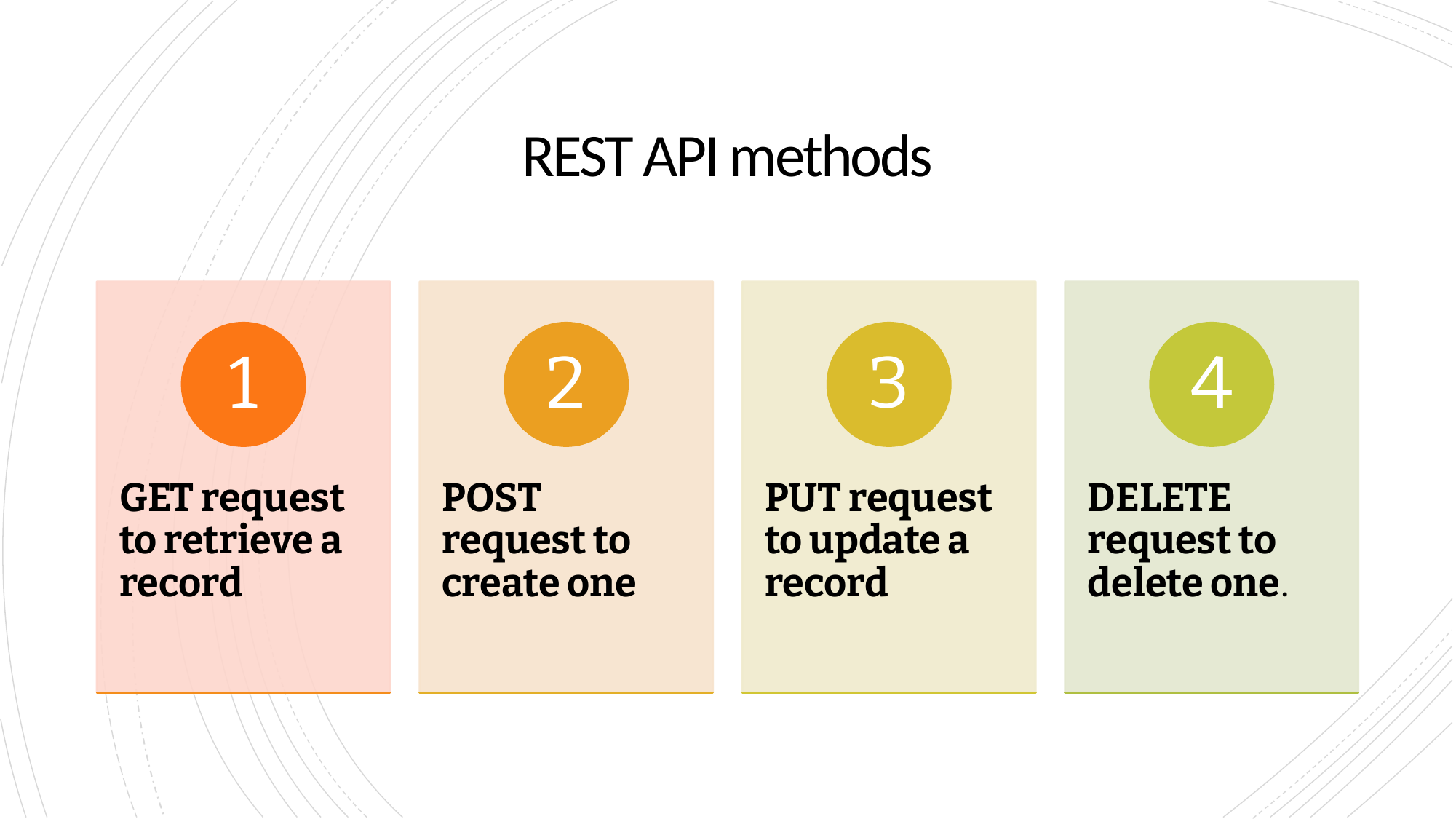

# REST API methods
GET request to retrieve a record
1
POST request to create one
2
PUT request to update a record
3
DELETE request to delete one.
4